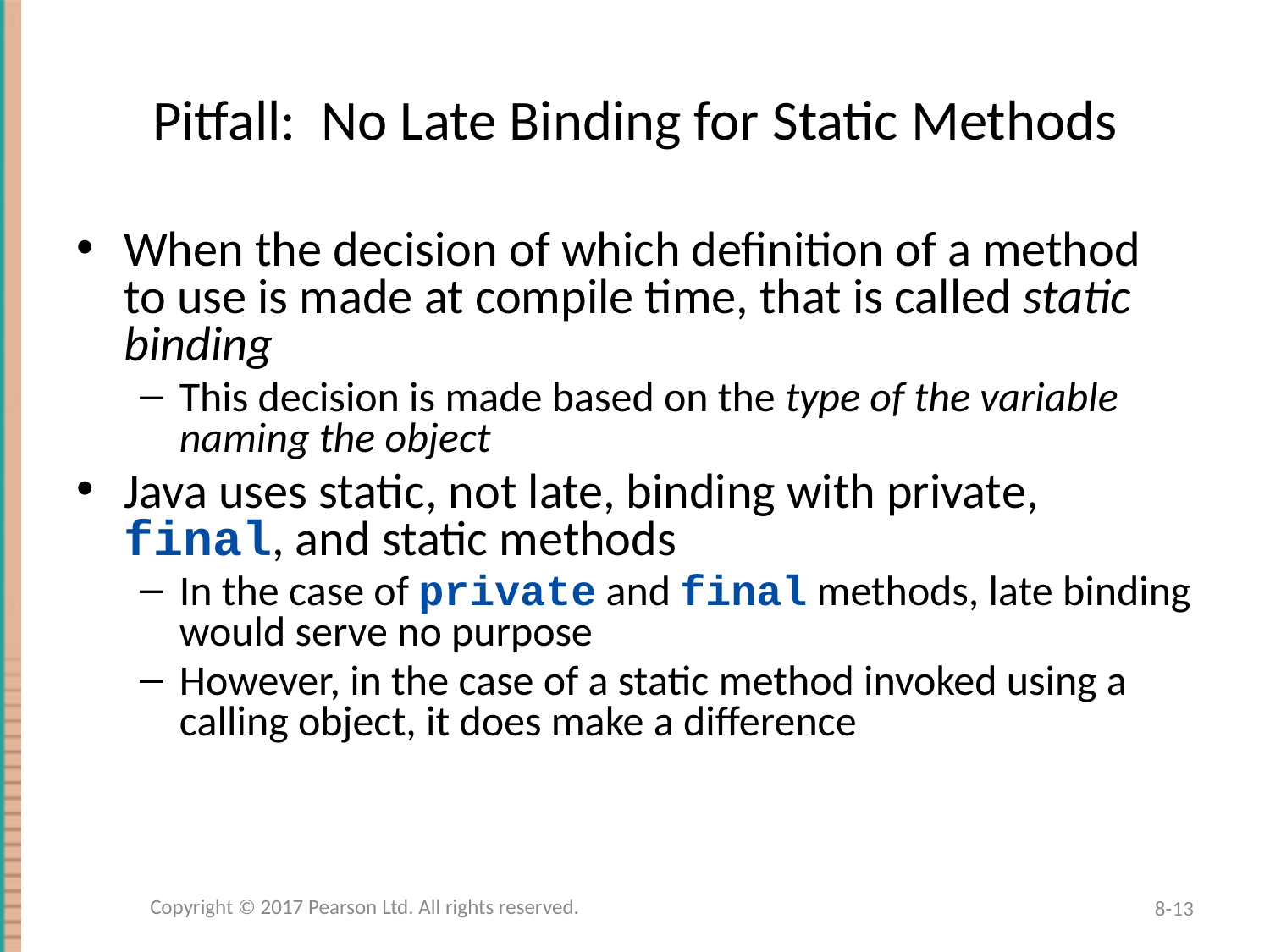

# Pitfall:  No Late Binding for Static Methods
When the decision of which definition of a method to use is made at compile time, that is called static binding
This decision is made based on the type of the variable naming the object
Java uses static, not late, binding with private, final, and static methods
In the case of private and final methods, late binding would serve no purpose
However, in the case of a static method invoked using a calling object, it does make a difference
Copyright © 2017 Pearson Ltd. All rights reserved.
8-13